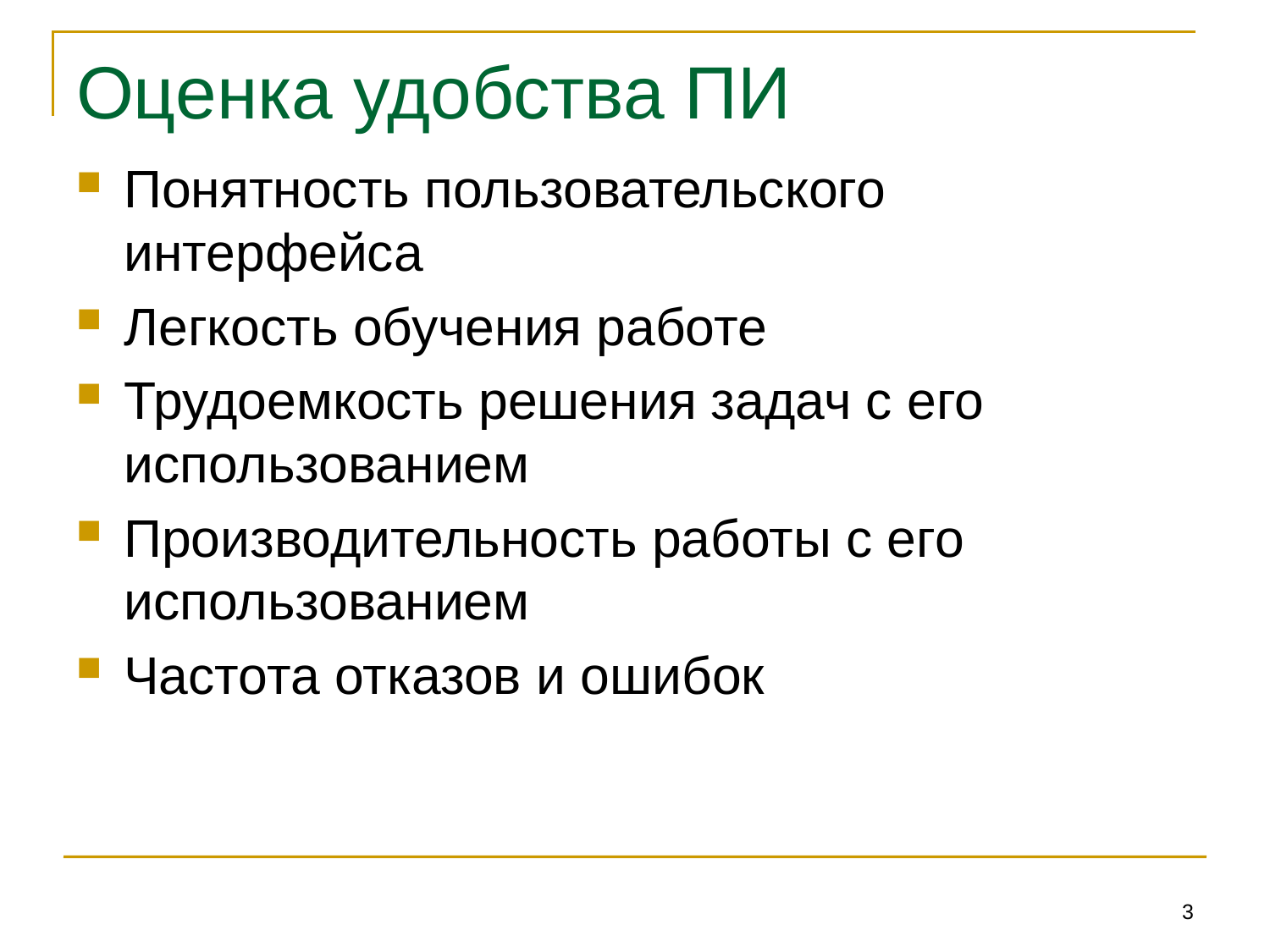

# Оценка удобства ПИ
Понятность пользовательского интерфейса
Легкость обучения работе
Трудоемкость решения задач с его использованием
Производительность работы с его использованием
Частота отказов и ошибок

3